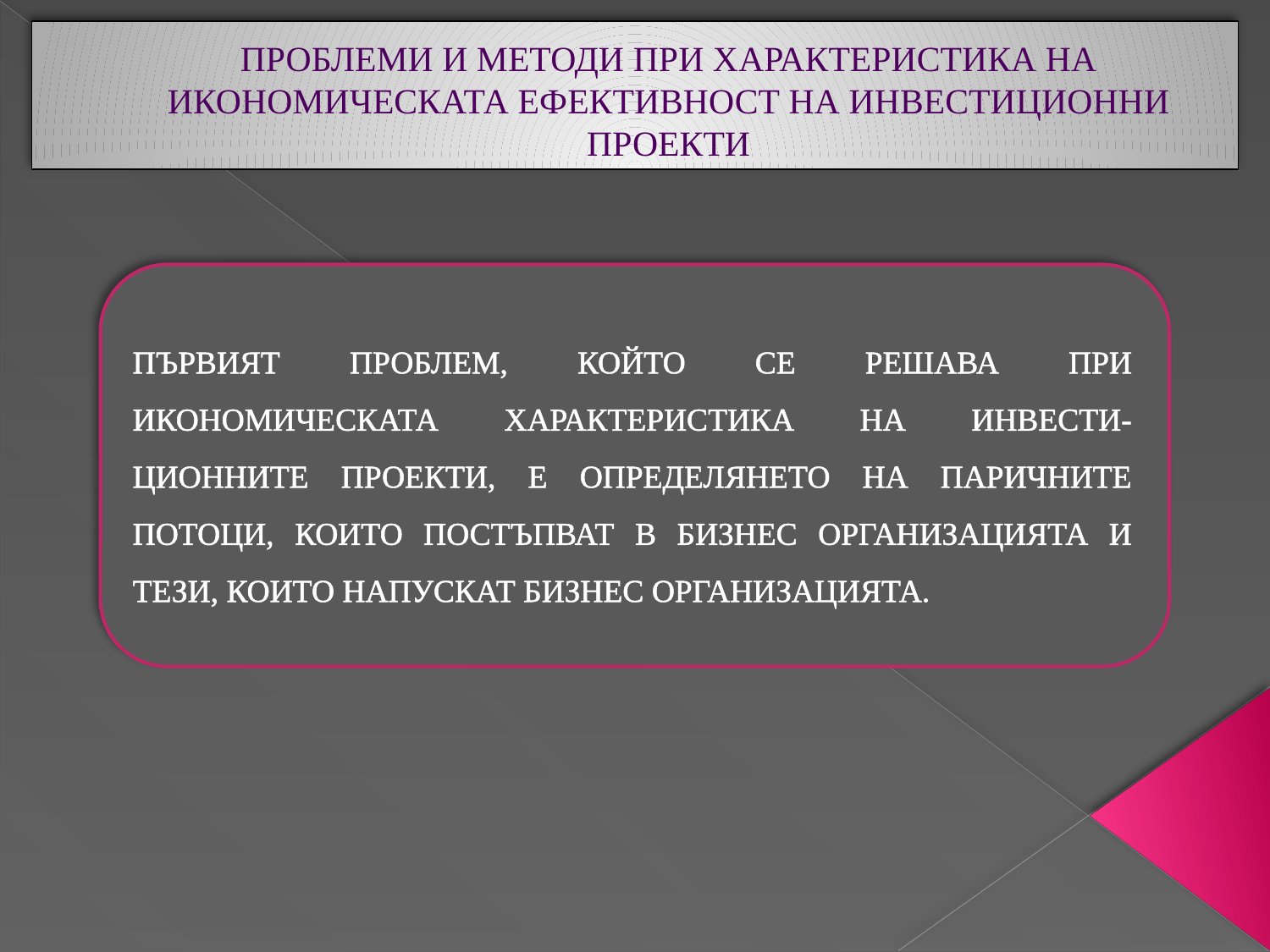

# ПРОБЛЕМИ И МЕТОДИ ПРИ ХАРАКТЕРИСТИКА НА ИКОНОМИЧЕСКАТА ЕФЕКТИВНОСТ НА ИНВЕСТИЦИОННИ ПРОЕКТИ
ПЪРВИЯТ ПРОБЛЕМ, КОЙТО СЕ РЕШАВА ПРИ ИКОНОМИЧЕСКАТА ХАРАКТЕРИСТИКА НА ИНВЕСТИ-ЦИОННИТЕ ПРОЕКТИ, Е ОПРЕДЕЛЯНЕТО НА ПАРИЧНИТЕ ПОТОЦИ, КОИТО ПОСТЪПВАТ В БИЗНЕС ОРГАНИЗАЦИЯТА И ТЕЗИ, КОИТО НАПУСКАТ БИЗНЕС ОРГАНИЗАЦИЯТА.